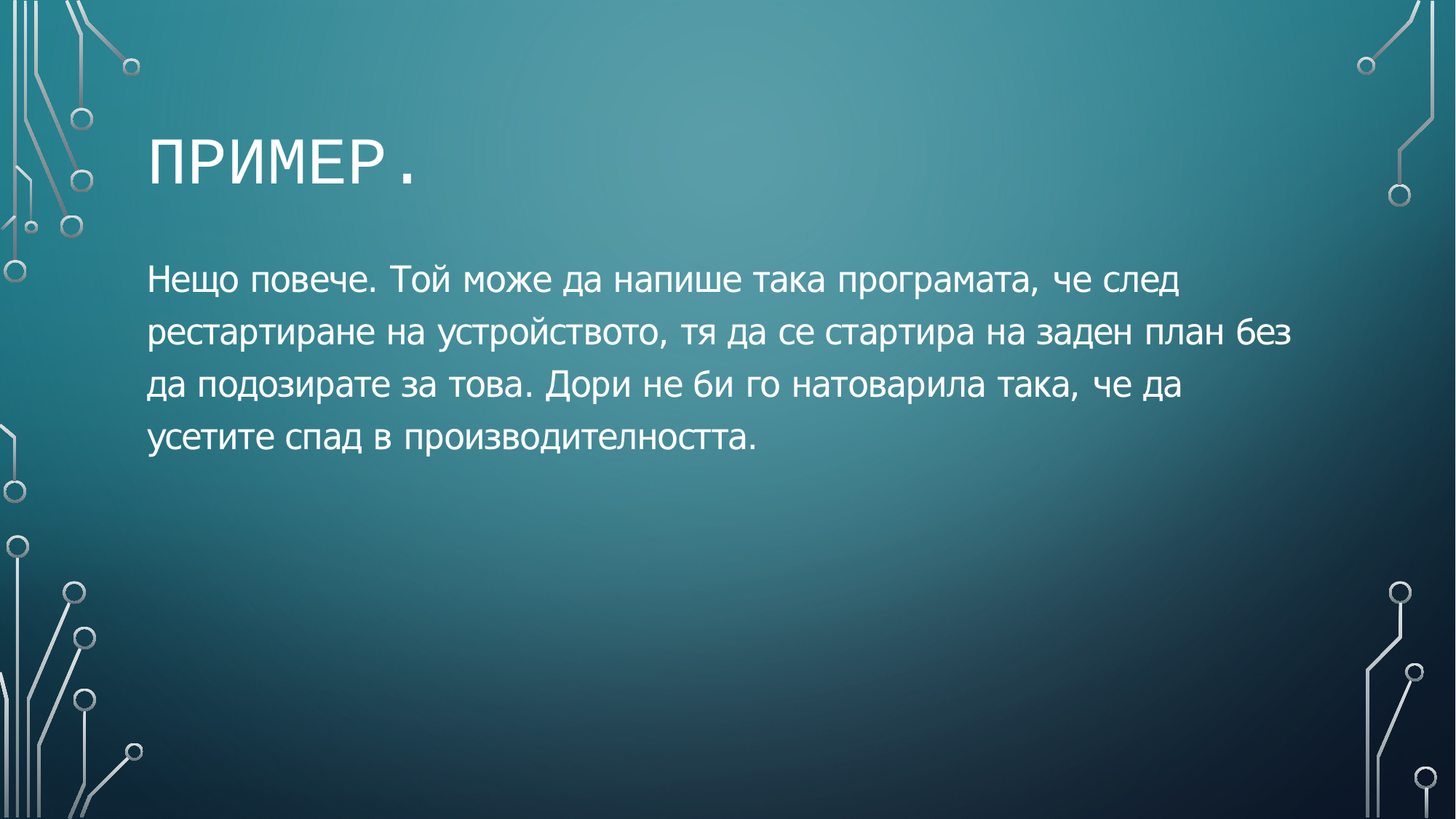

# Пример.
Нещо повече. Той може да напише така програмата, че след рестартиране на устройството, тя да се стартира на заден план без да подозирате за това. Дори не би го натоварила така, че да усетите спад в производителността.